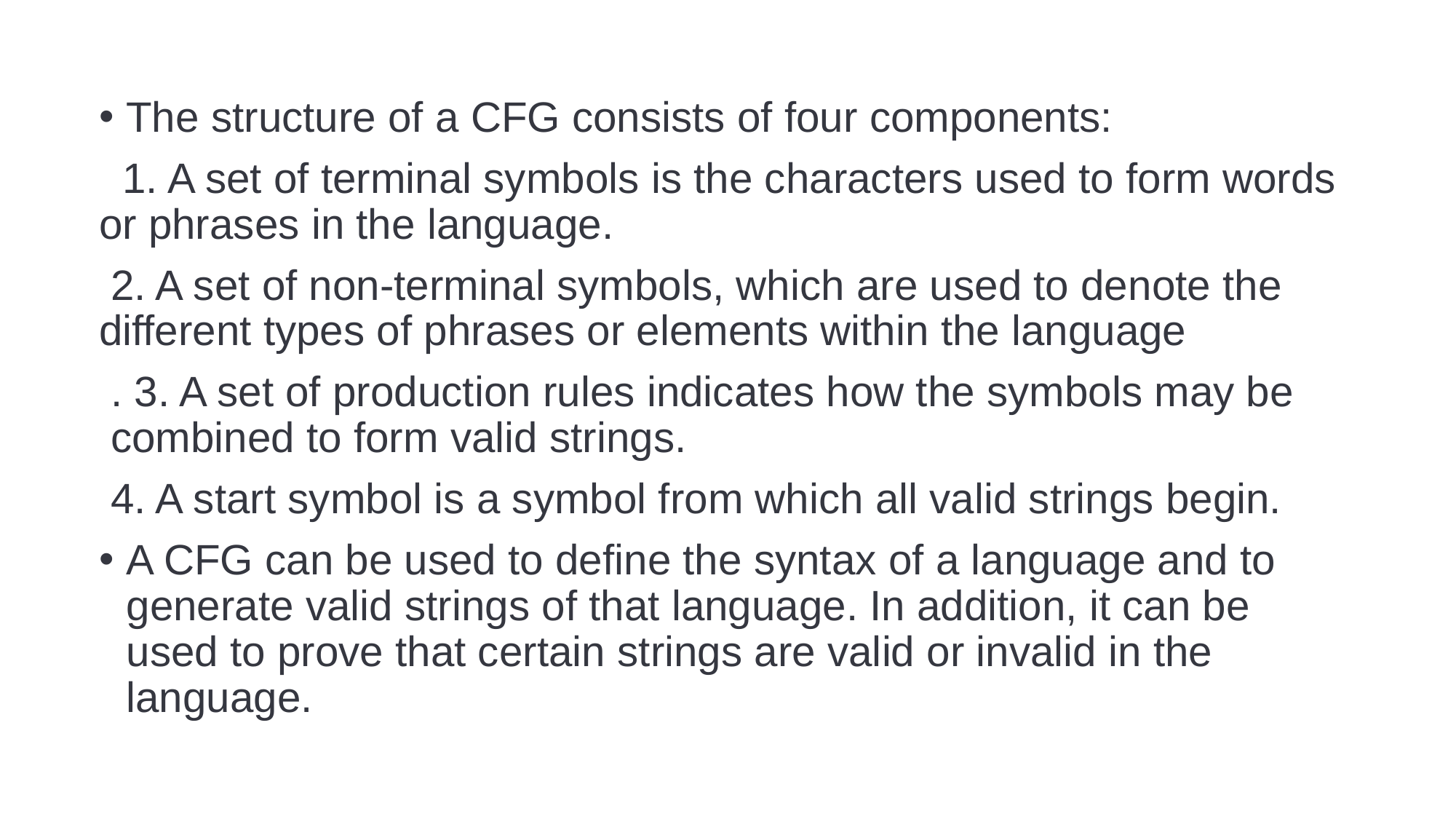

The structure of a CFG consists of four components:
  1. A set of terminal symbols is the characters used to form words or phrases in the language.
 2. A set of non-terminal symbols, which are used to denote the different types of phrases or elements within the language
 . 3. A set of production rules indicates how the symbols may be      combined to form valid strings.
 4. A start symbol is a symbol from which all valid strings begin.
A CFG can be used to define the syntax of a language and to generate valid strings of that language. In addition, it can be used to prove that certain strings are valid or invalid in the language.